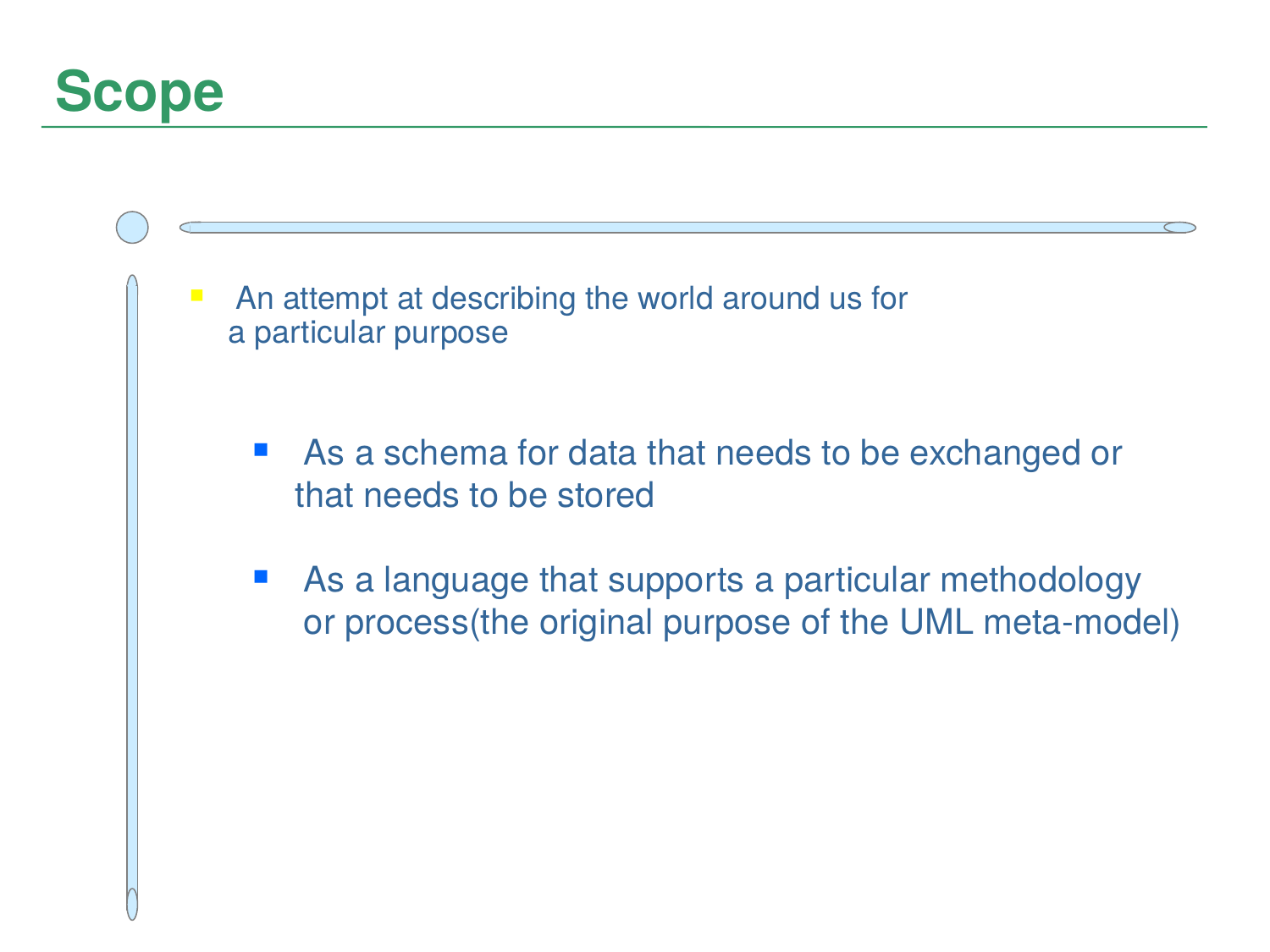

# Scope

An attempt at describing the world around us for
    a particular purpose

As a schema for data that needs to be exchanged or
    that needs to be stored

As a language that supports a particular methodology or process(the original purpose of the UML meta-model)